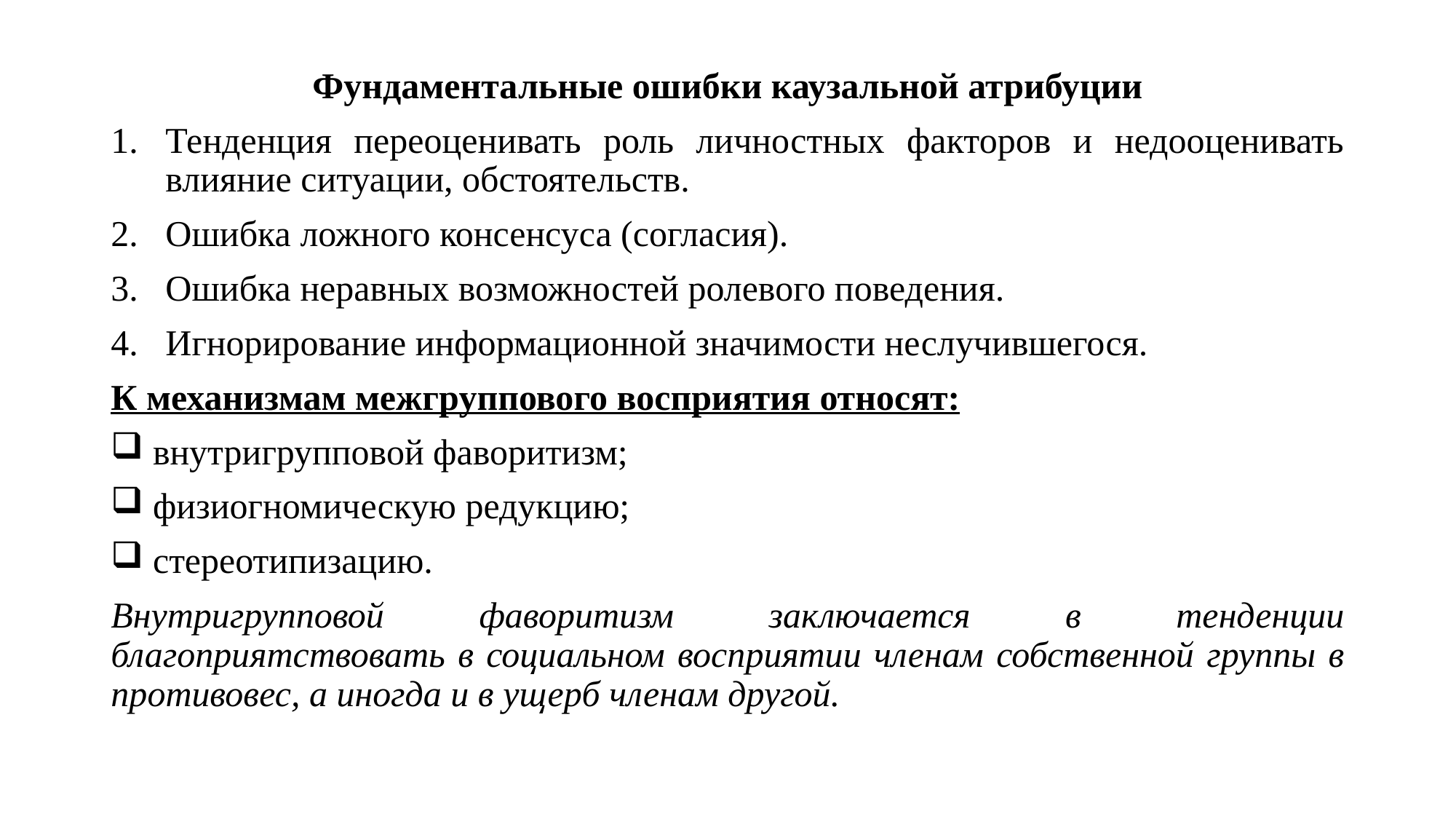

Фундаментальные ошибки каузальной атрибуции
Тенденция переоценивать роль личностных факторов и недооценивать влияние ситуации, обстоятельств.
Ошибка ложного консенсуса (согласия).
Ошибка неравных возможностей ролевого поведения.
Игнорирование информационной значимости неслучившегося.
К механизмам межгруппового восприятия относят:
 внутригрупповой фаворитизм;
 физиогномическую редукцию;
 стереотипизацию.
Внутригрупповой фаворитизм заключается в тенденции благоприятствовать в социальном восприятии членам собственной группы в противовес, а иногда и в ущерб членам другой.